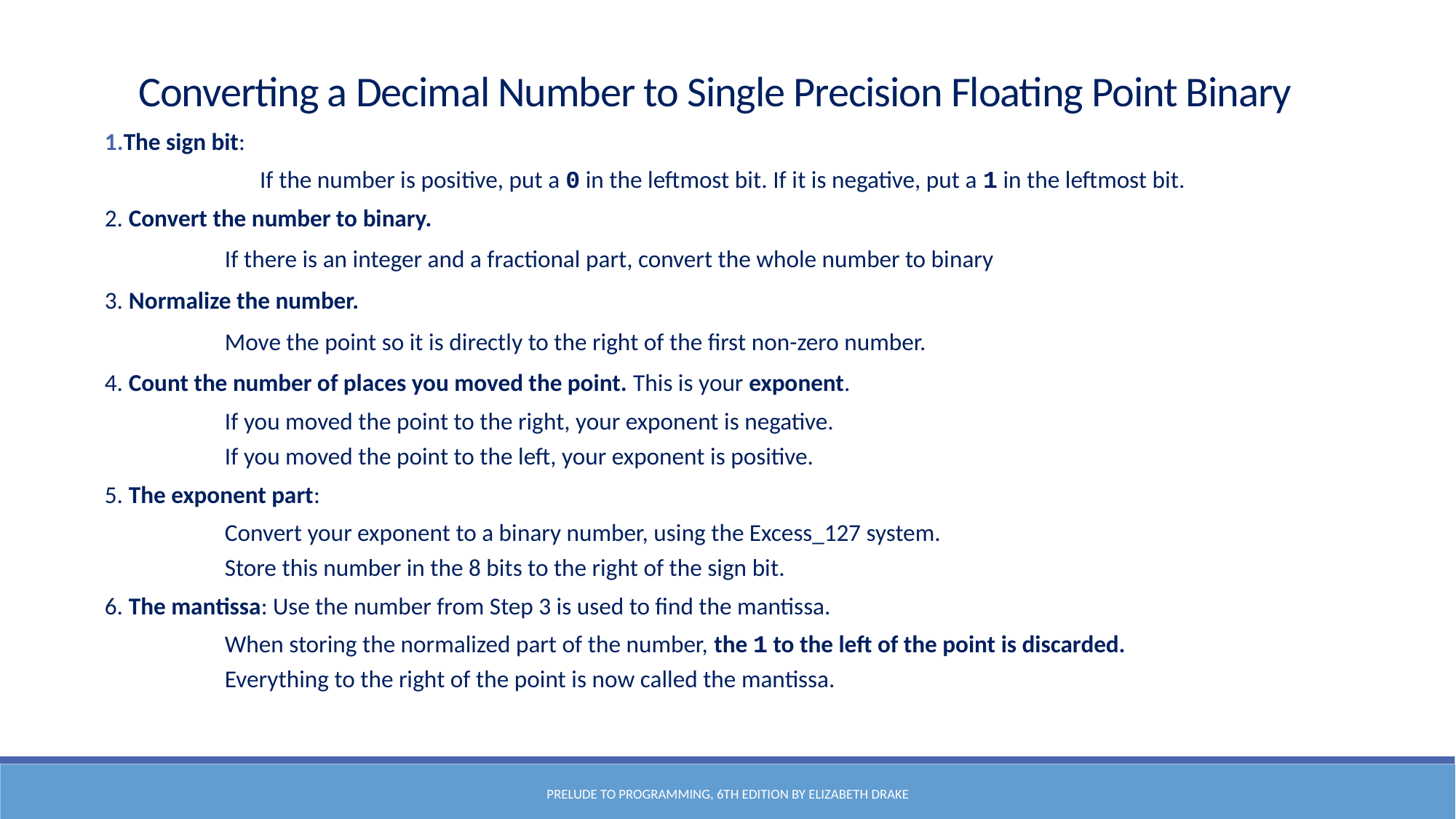

Converting a Decimal Number to Single Precision Floating Point Binary
The sign bit:
		If the number is positive, put a 0 in the leftmost bit. If it is negative, put a 1 in the leftmost bit.
2. Convert the number to binary.
		If there is an integer and a fractional part, convert the whole number to binary
3. Normalize the number.
		Move the point so it is directly to the right of the first non-zero number.
4. Count the number of places you moved the point. This is your exponent.
		If you moved the point to the right, your exponent is negative.
		If you moved the point to the left, your exponent is positive.
5. The exponent part:
		Convert your exponent to a binary number, using the Excess_127 system.
		Store this number in the 8 bits to the right of the sign bit.
6. The mantissa: Use the number from Step 3 is used to find the mantissa.
		When storing the normalized part of the number, the 1 to the left of the point is discarded.
		Everything to the right of the point is now called the mantissa.

Prelude to Programming, 6th edition by Elizabeth Drake